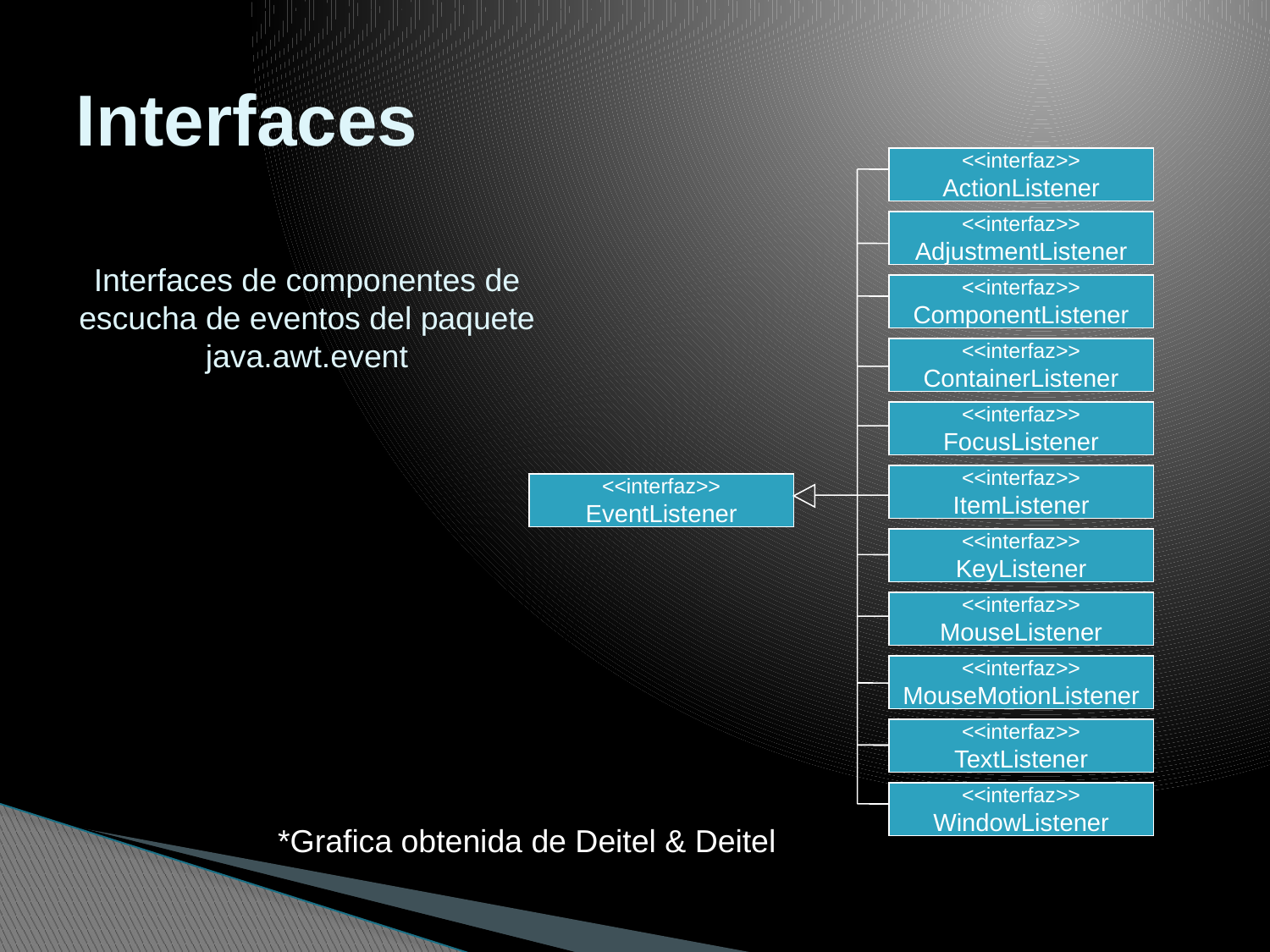

# Interfaces
<<interfaz>>
ActionListener

<<interfaz>>
AdjustmentListener

Interfaces de componentes de escucha de eventos del paquete java.awt.event
<<interfaz>>
ComponentListener

<<interfaz>>
ContainerListener

<<interfaz>>
FocusListener

<<interfaz>>
ItemListener
<<interfaz>>
EventListener

<<interfaz>>
KeyListener

<<interfaz>>
MouseListener

<<interfaz>>
MouseMotionListener

<<interfaz>>
TextListener

<<interfaz>>
WindowListener

*Grafica obtenida de Deitel & Deitel